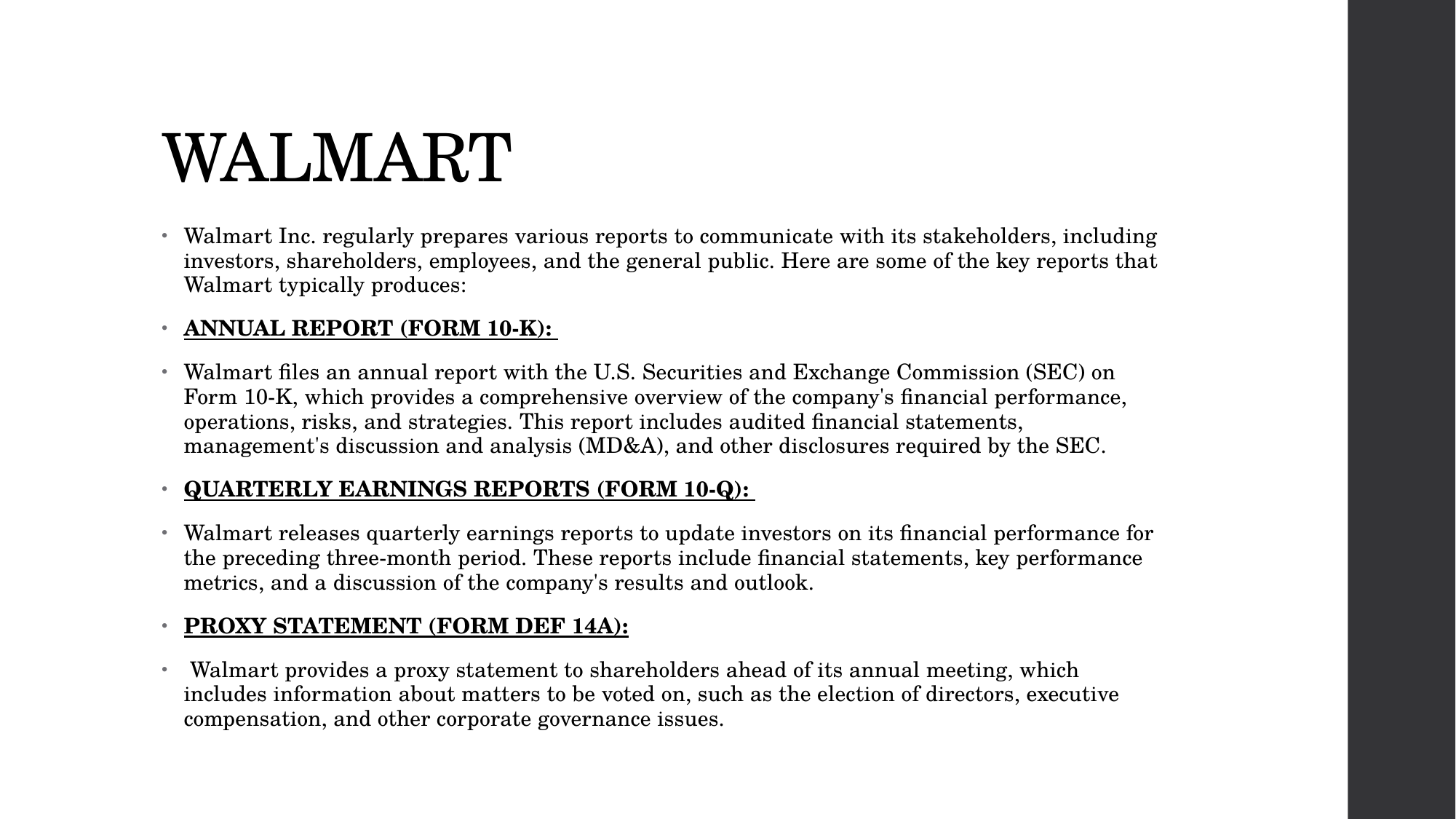

# WALMART
Walmart Inc. regularly prepares various reports to communicate with its stakeholders, including investors, shareholders, employees, and the general public. Here are some of the key reports that Walmart typically produces:
ANNUAL REPORT (FORM 10-K):
Walmart files an annual report with the U.S. Securities and Exchange Commission (SEC) on Form 10-K, which provides a comprehensive overview of the company's financial performance, operations, risks, and strategies. This report includes audited financial statements, management's discussion and analysis (MD&A), and other disclosures required by the SEC.
QUARTERLY EARNINGS REPORTS (FORM 10-Q):
Walmart releases quarterly earnings reports to update investors on its financial performance for the preceding three-month period. These reports include financial statements, key performance metrics, and a discussion of the company's results and outlook.
PROXY STATEMENT (FORM DEF 14A):
 Walmart provides a proxy statement to shareholders ahead of its annual meeting, which includes information about matters to be voted on, such as the election of directors, executive compensation, and other corporate governance issues.